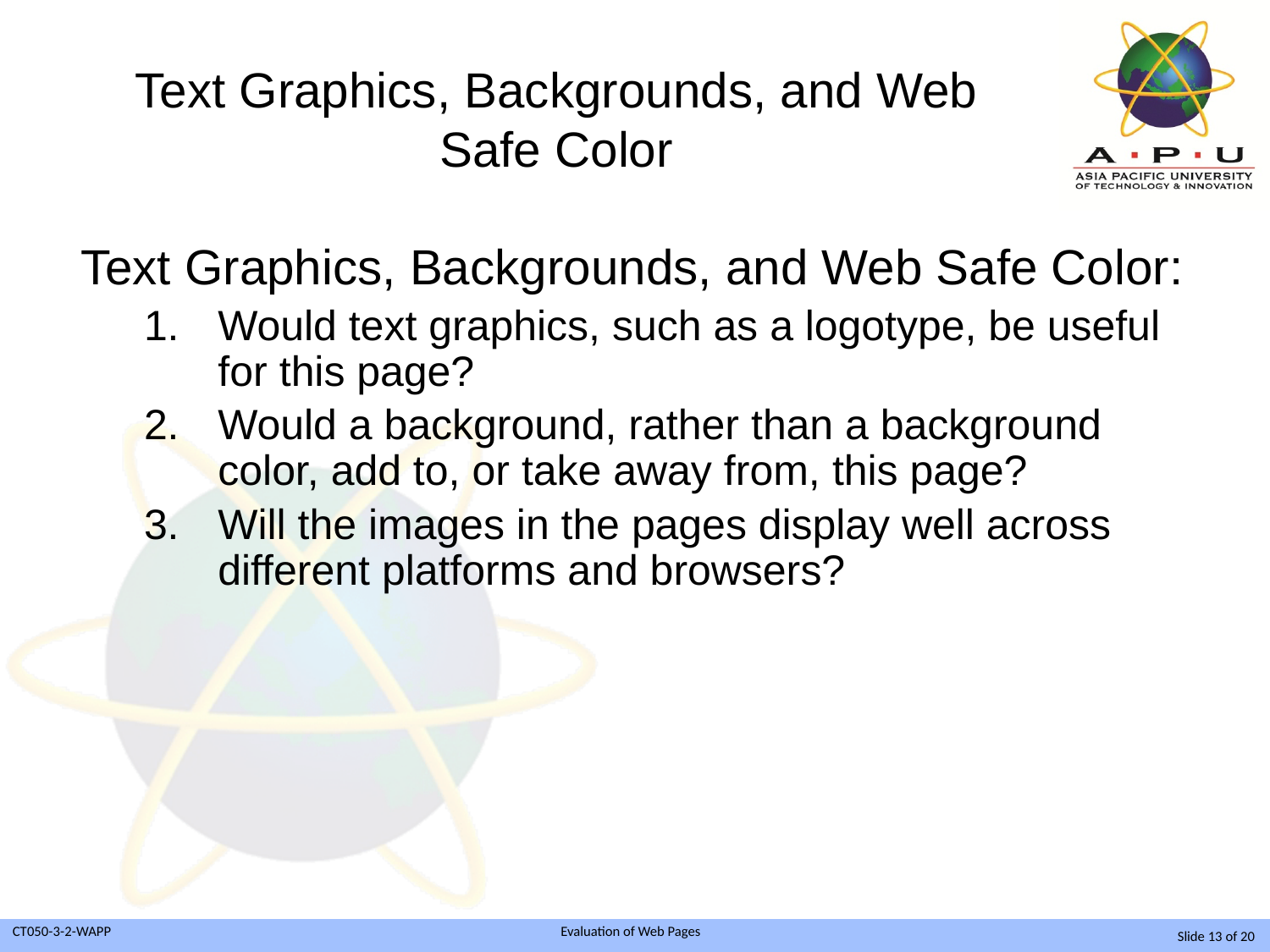

# Text Graphics, Backgrounds, and Web Safe Color
Text Graphics, Backgrounds, and Web Safe Color:
Would text graphics, such as a logotype, be useful for this page?
Would a background, rather than a background color, add to, or take away from, this page?
Will the images in the pages display well across different platforms and browsers?